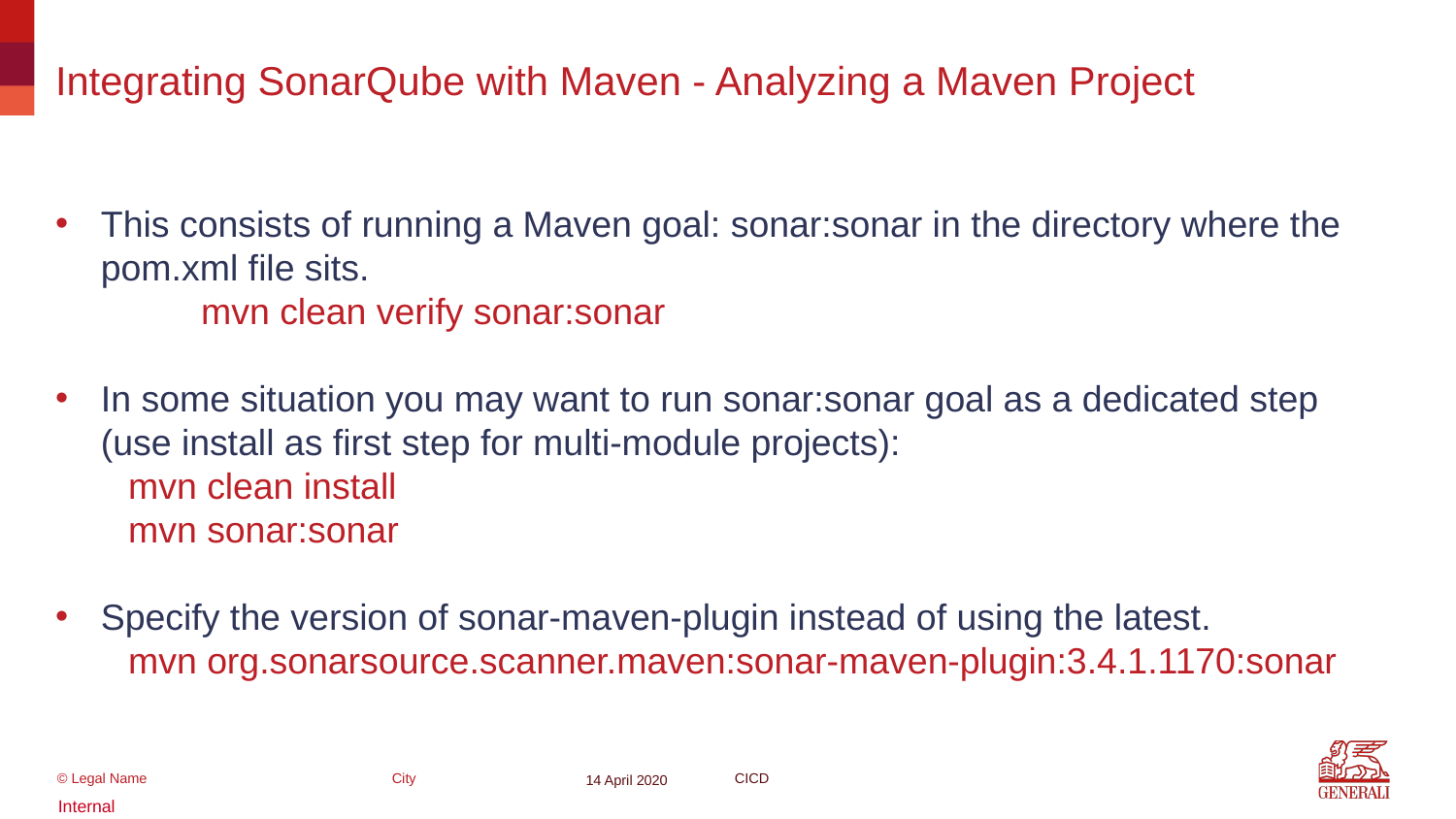

# Integrating SonarQube with Maven - Analyzing a Maven Project

This consists of running a Maven goal: sonar:sonar in the directory where the pom.xml file sits.
	mvn clean verify sonar:sonar

In some situation you may want to run sonar:sonar goal as a dedicated step (use install as first step for multi-module projects):
mvn clean install
mvn sonar:sonar

Specify the version of sonar-maven-plugin instead of using the latest.
mvn org.sonarsource.scanner.maven:sonar-maven-plugin:3.4.1.1170:sonar
14 April 2020
CICD